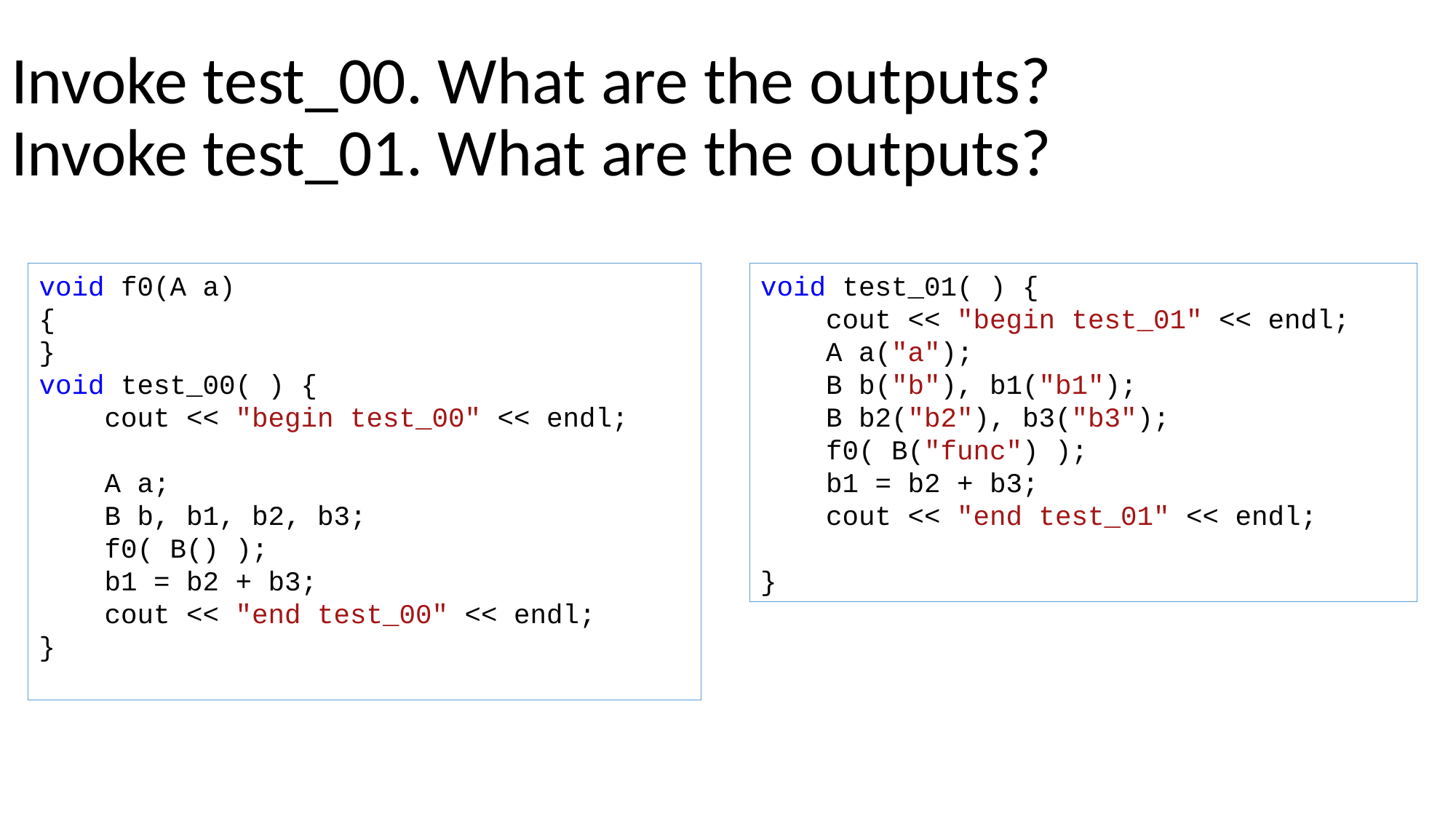

# Invoke test_00. What are the outputs? Invoke test_01. What are the outputs?
void f0(A a)
{
}
void test_00( ) {
    cout << "begin test_00" << endl;

    A a;
    B b, b1, b2, b3;
    f0( B() );
    b1 = b2 + b3;
    cout << "end test_00" << endl;
}

void test_01( ) {
    cout << "begin test_01" << endl;
    A a("a");
    B b("b"), b1("b1");
    B b2("b2"), b3("b3");
    f0( B("func") );
    b1 = b2 + b3;
    cout << "end test_01" << endl;

}